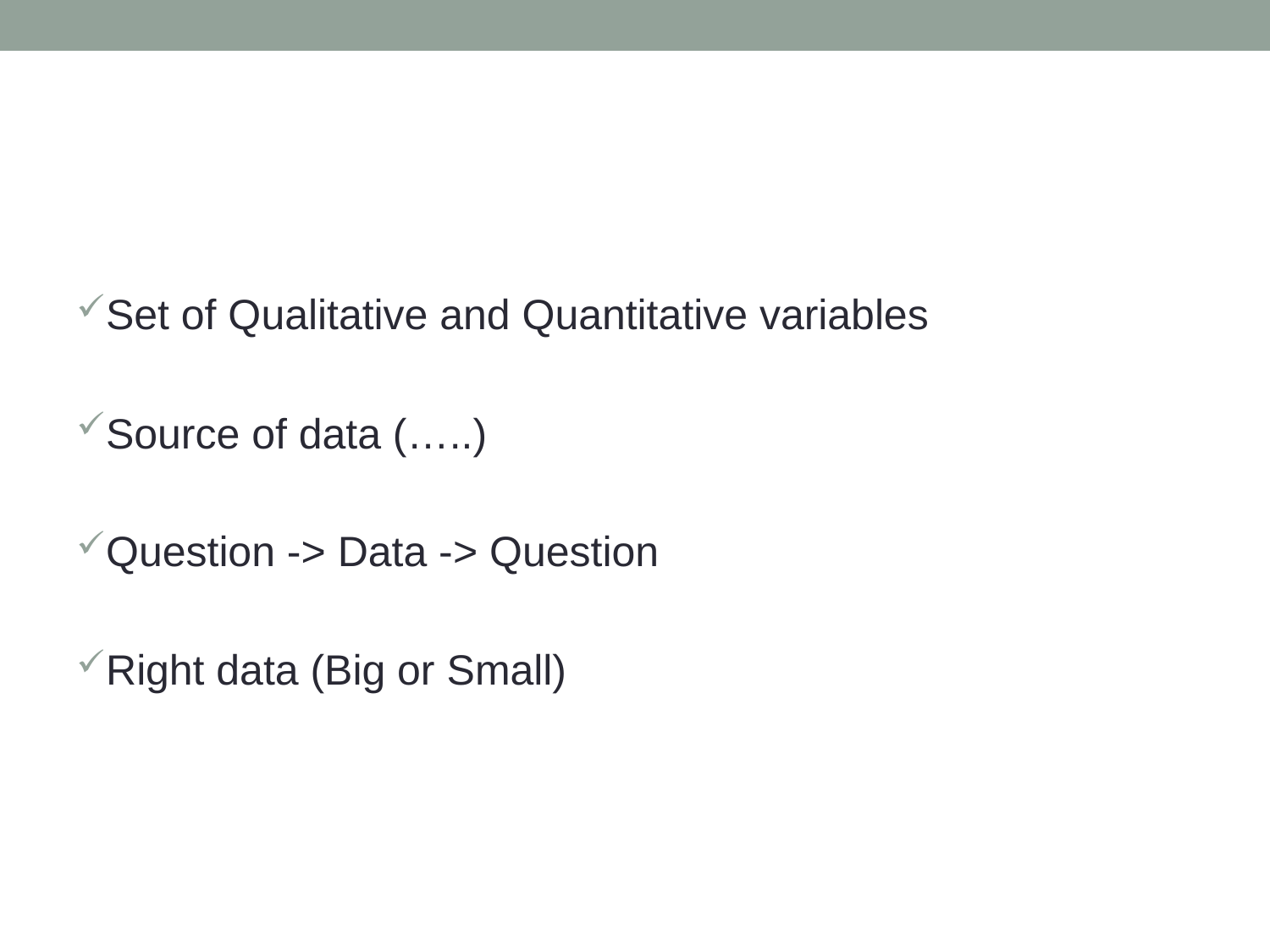

#

Set of Qualitative and Quantitative variables

Source of data (…..)

Question -> Data -> Question

Right data (Big or Small)